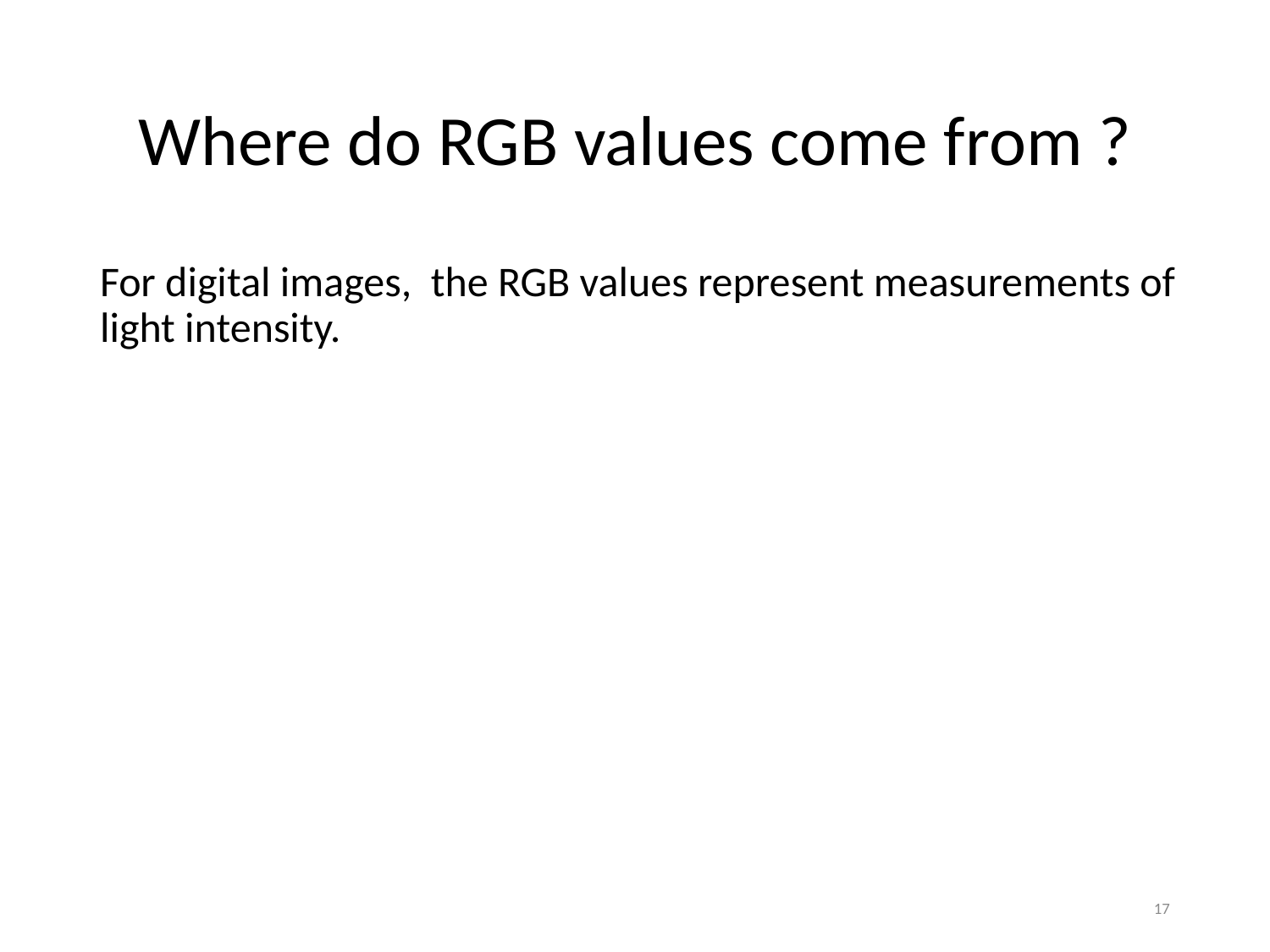

# Where do RGB values come from ?
For digital images,  the RGB values represent measurements of light intensity.

17